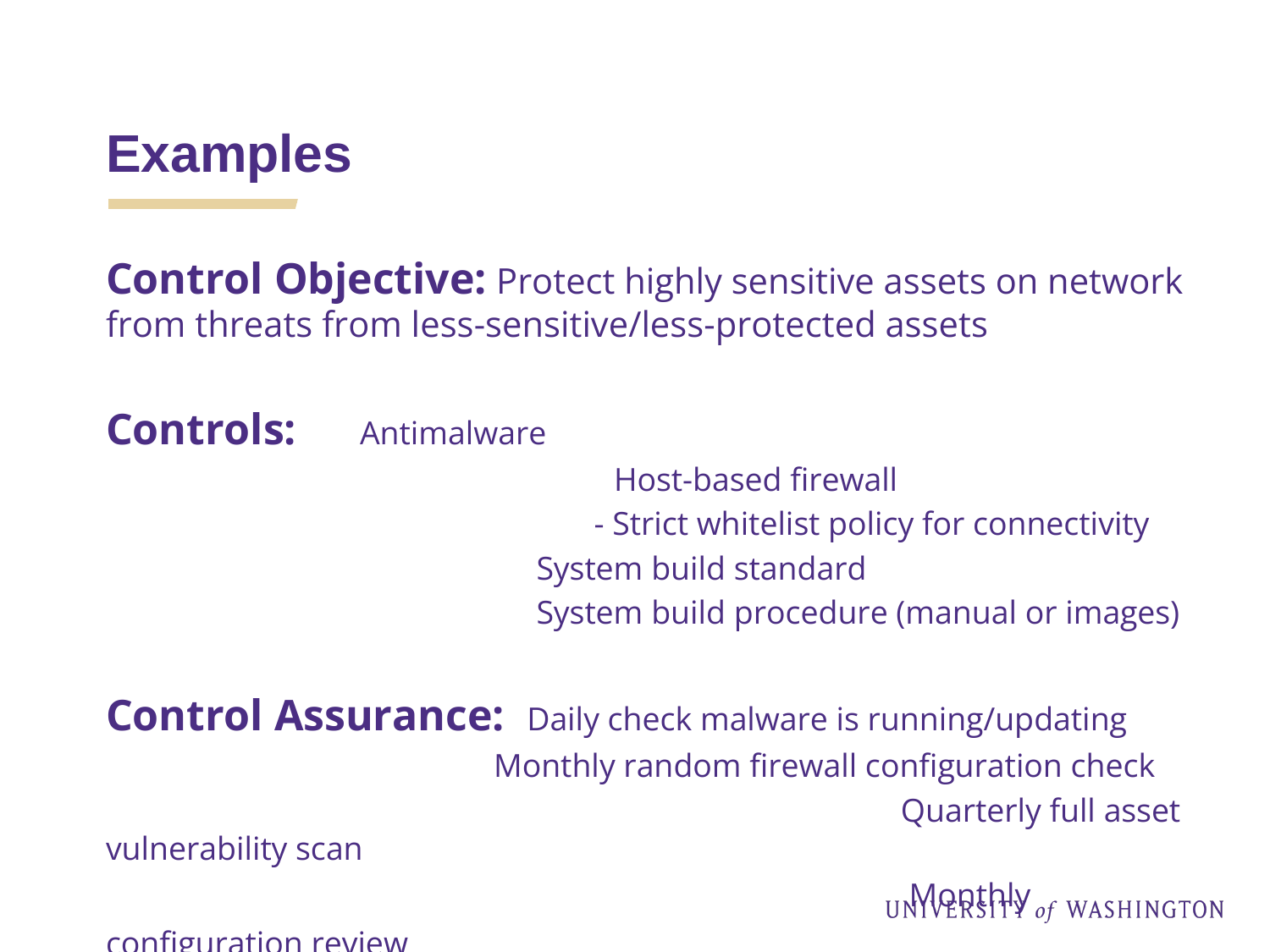

# Examples
Control Objective: Protect highly sensitive assets on network from threats from less-sensitive/less-protected assets

Controls: 	Antimalware
				Host-based firewall
			             - Strict whitelist policy for connectivity
			      System build standard
			      System build procedure (manual or images)

Control Assurance:  Daily check malware is running/updating
                                               Monthly random firewall configuration check
						    Quarterly full asset vulnerability scan
						     Monthly configuration review